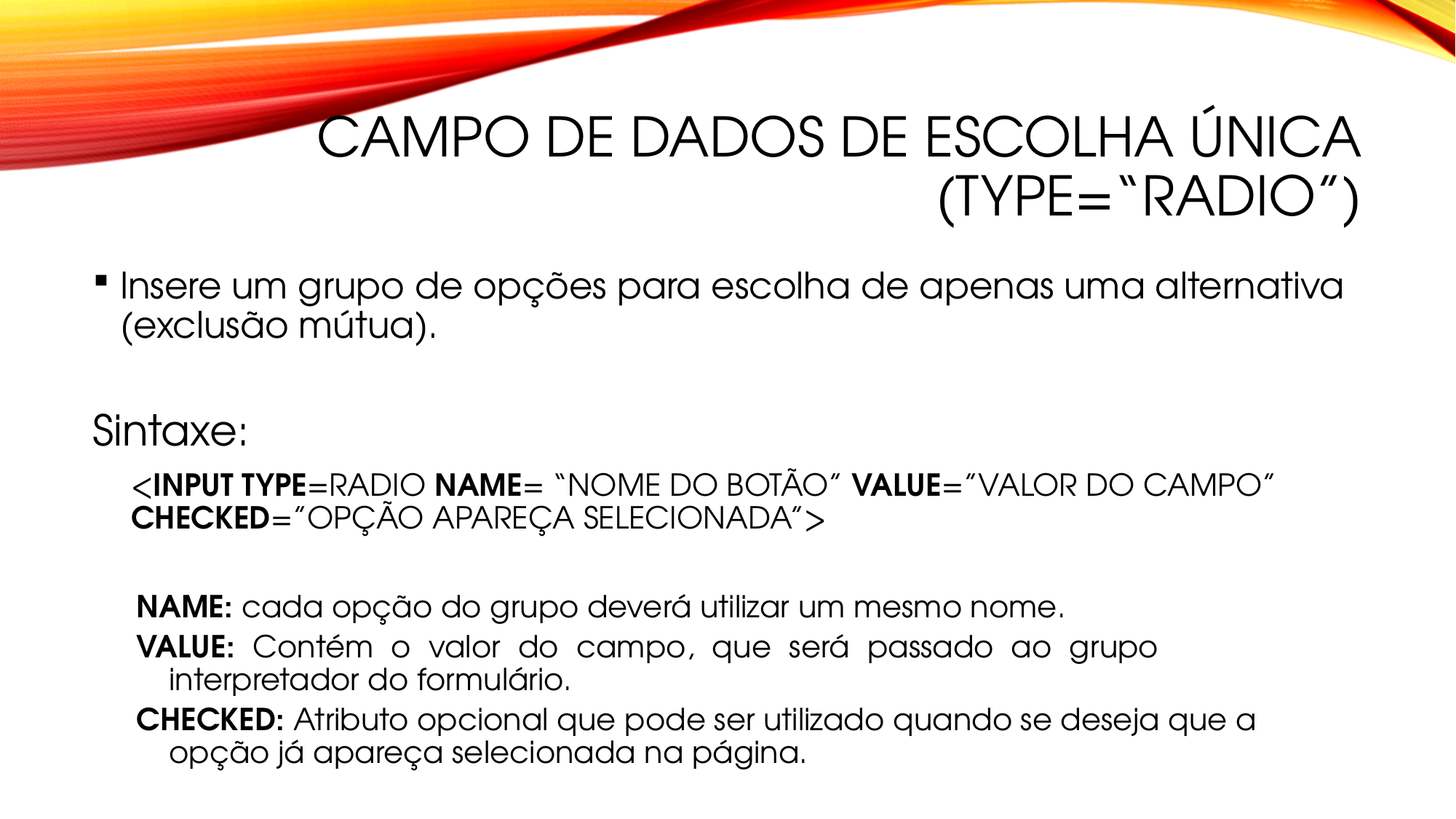

# Campo de dados de escolha única (TYPE=“RADIO”)
Insere um grupo de opções para escolha de apenas uma alternativa (exclusão mútua).

Sintaxe:
	<INPUT TYPE=RADIO NAME= “NOME DO BOTÃO” VALUE=”VALOR DO CAMPO” CHECKED=”OPÇÃO APAREÇA SELECIONADA”>

NAME: cada opção do grupo deverá utilizar um mesmo nome.
VALUE: Contém o valor do campo, que será passado ao grupo 		interpretador do formulário.
CHECKED: Atributo opcional que pode ser utilizado quando se deseja que a opção já apareça selecionada na página.